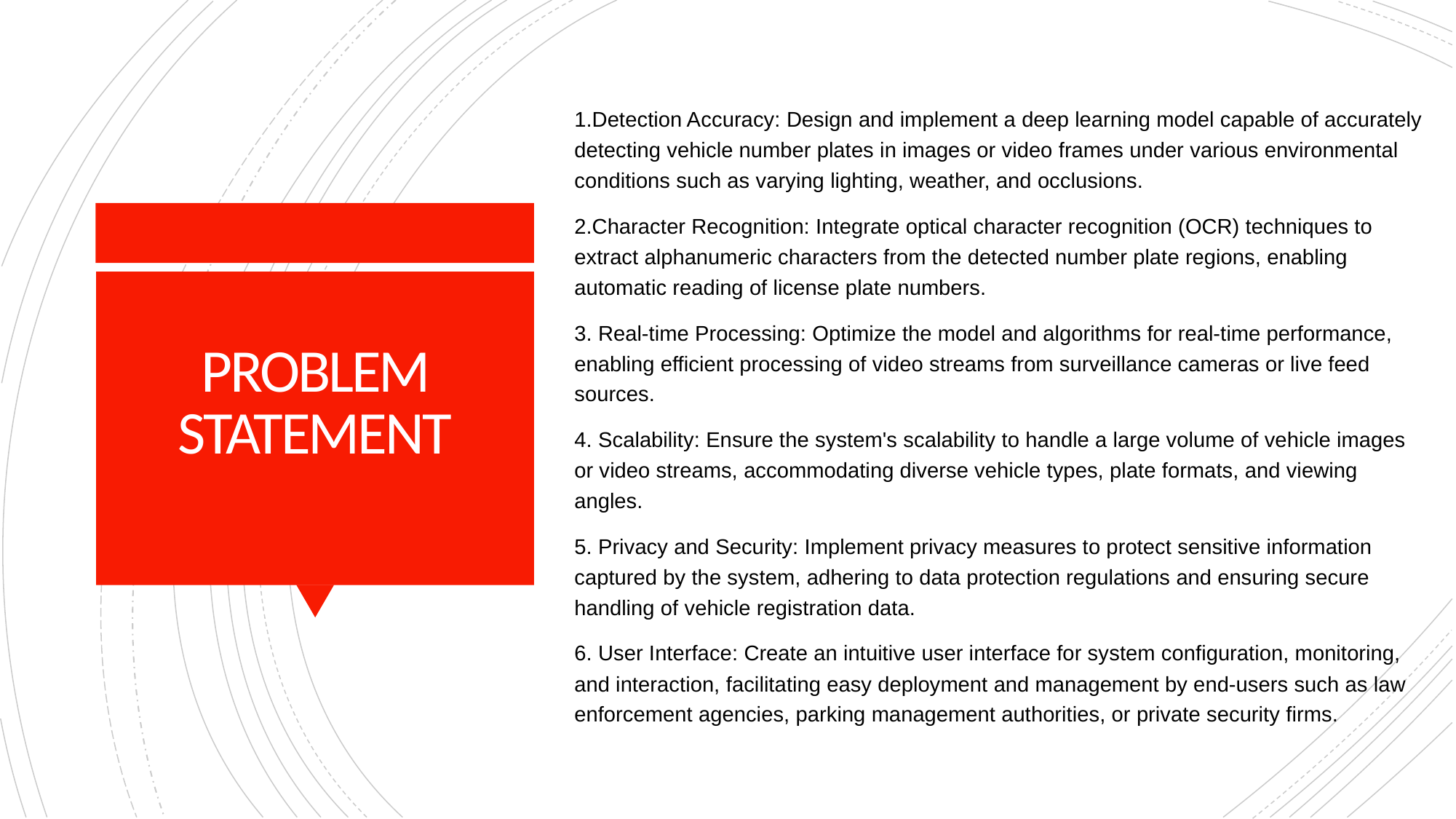

1.Detection Accuracy: Design and implement a deep learning model capable of accurately detecting vehicle number plates in images or video frames under various environmental conditions such as varying lighting, weather, and occlusions.
2.Character Recognition: Integrate optical character recognition (OCR) techniques to extract alphanumeric characters from the detected number plate regions, enabling automatic reading of license plate numbers.
3. Real-time Processing: Optimize the model and algorithms for real-time performance, enabling efficient processing of video streams from surveillance cameras or live feed sources.
4. Scalability: Ensure the system's scalability to handle a large volume of vehicle images or video streams, accommodating diverse vehicle types, plate formats, and viewing angles.
5. Privacy and Security: Implement privacy measures to protect sensitive information captured by the system, adhering to data protection regulations and ensuring secure handling of vehicle registration data.
6. User Interface: Create an intuitive user interface for system configuration, monitoring, and interaction, facilitating easy deployment and management by end-users such as law enforcement agencies, parking management authorities, or private security firms.
# PROBLEM STATEMENT